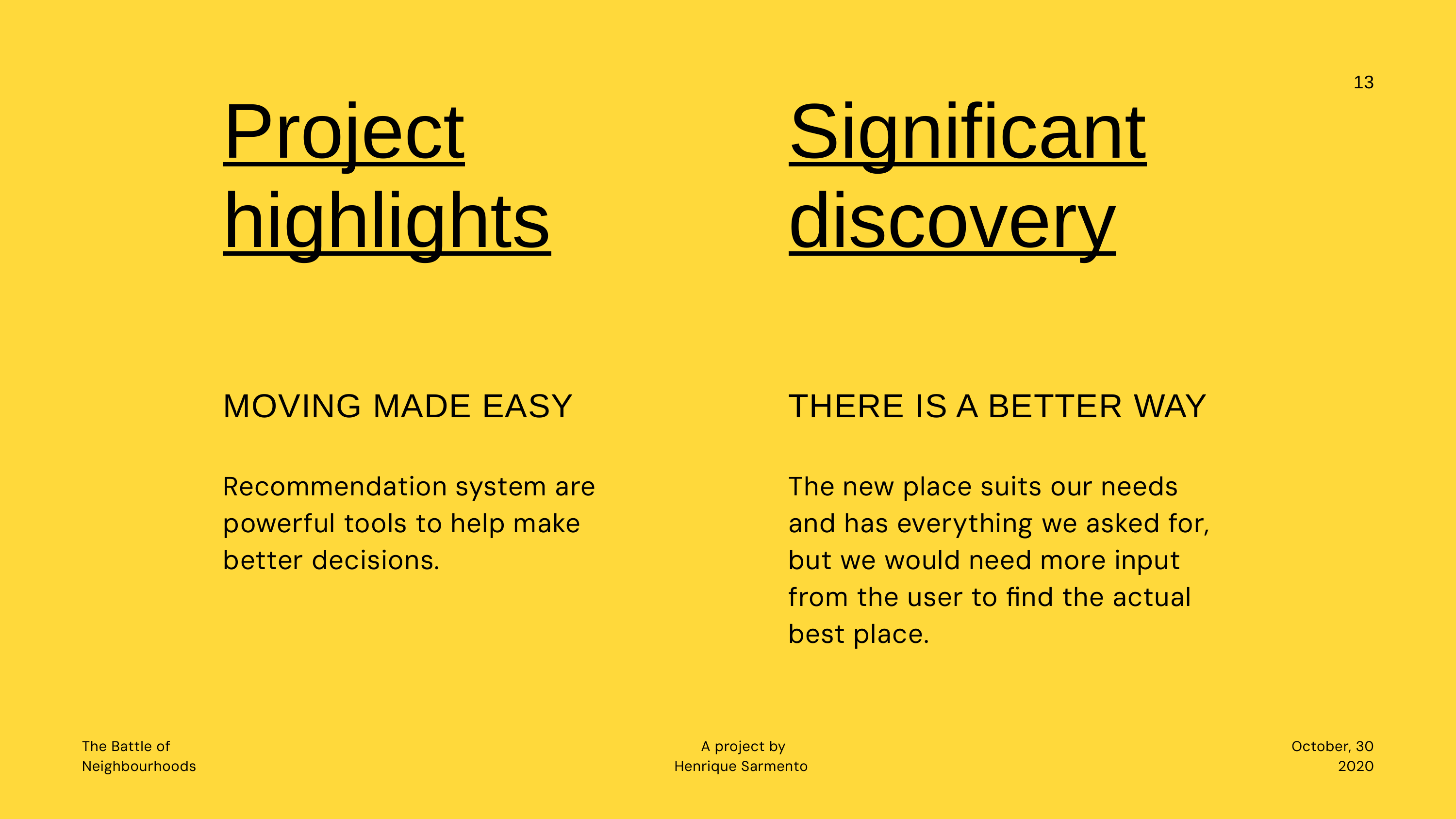

13
Project highlights
Significant discovery
MOVING MADE EASY
Recommendation system are powerful tools to help make better decisions.
THERE IS A BETTER WAY
The new place suits our needs and has everything we asked for, but we would need more input from the user to find the actual best place.
The Battle of Neighbourhoods
A project by
Henrique Sarmento
October, 30
2020